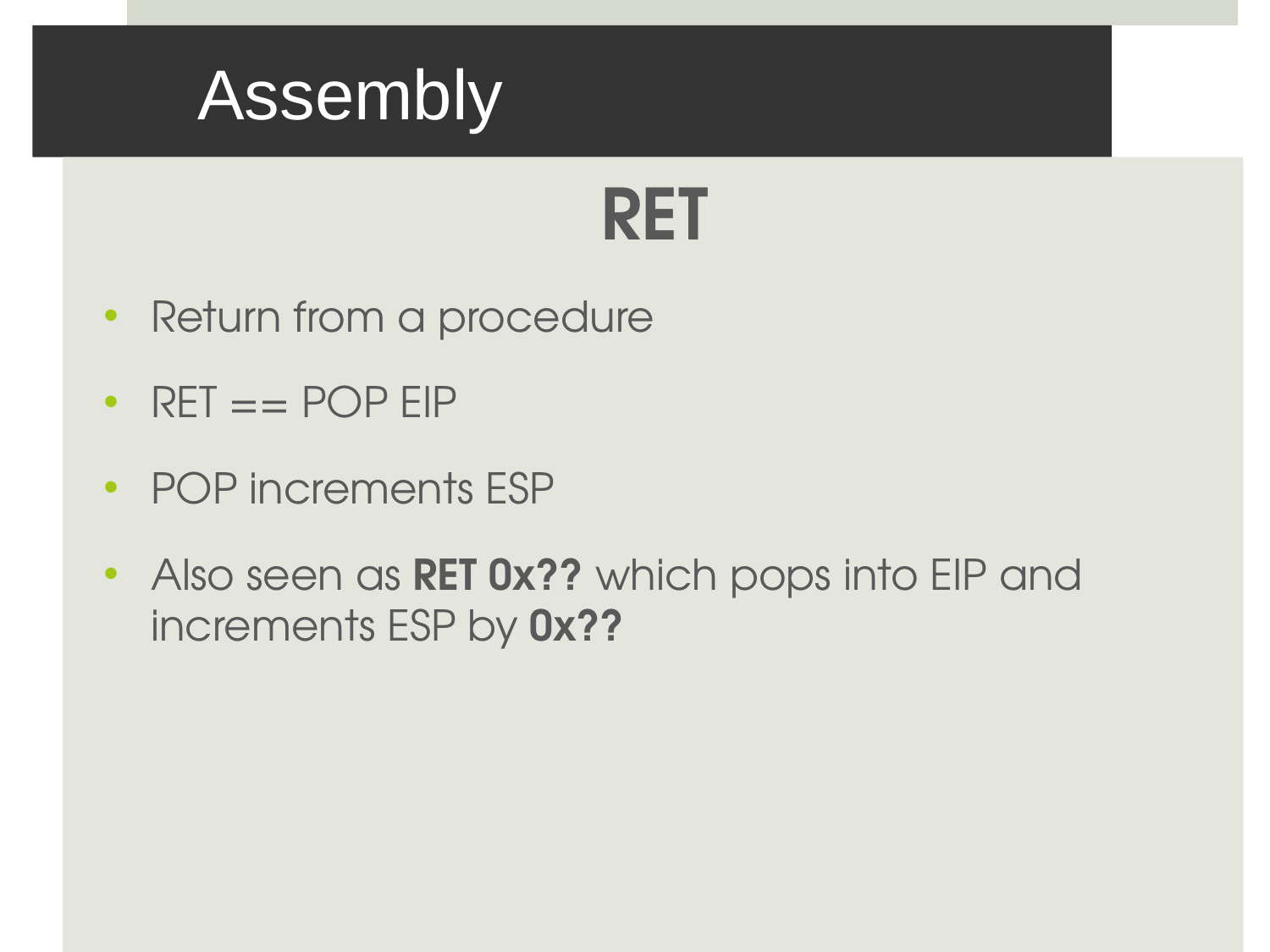

# Assembly
RET
Return from a procedure
RET == POP EIP
POP increments ESP
Also seen as RET 0x?? which pops into EIP and increments ESP by 0x??